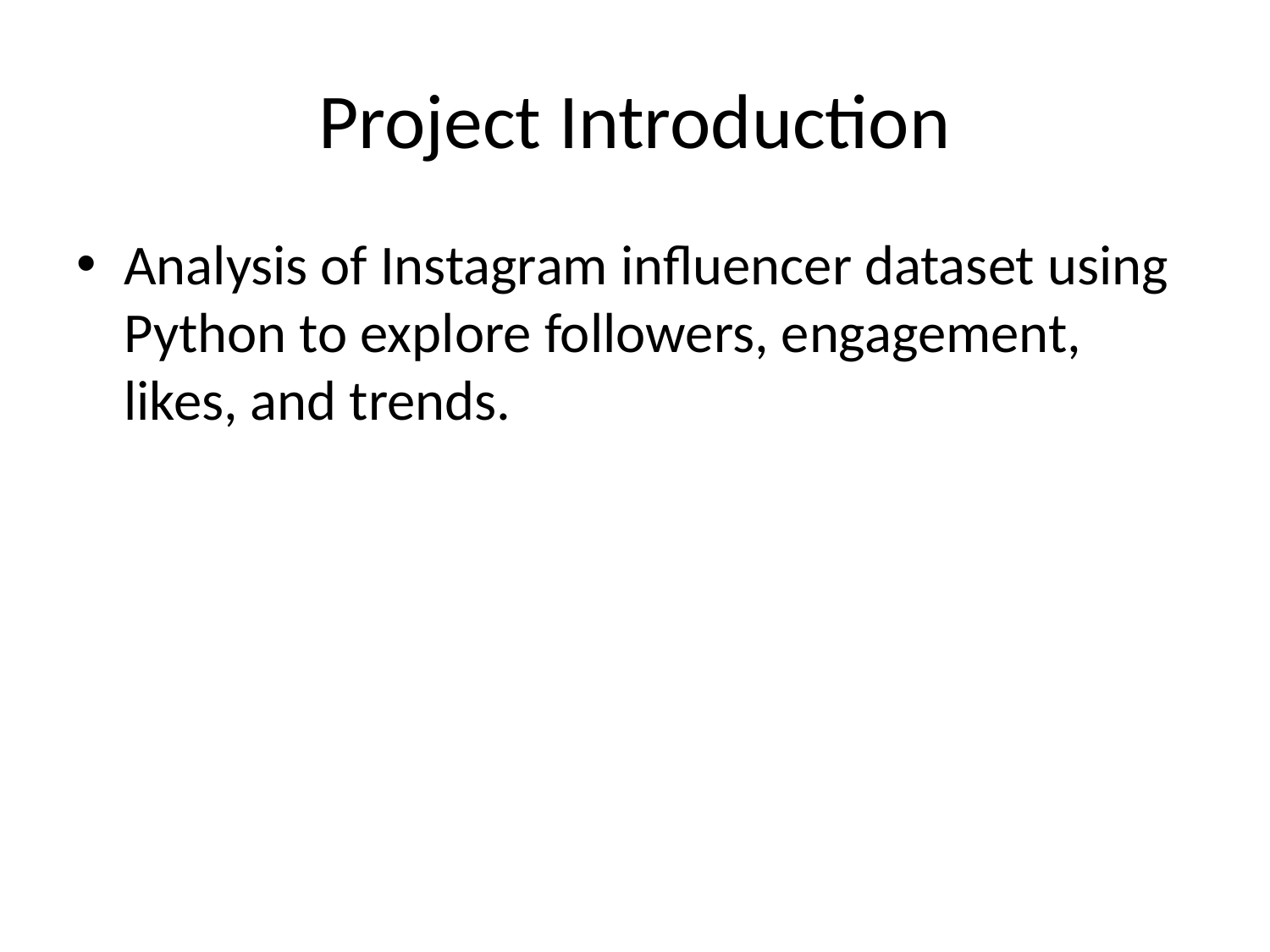

# Project Introduction
Analysis of Instagram influencer dataset using Python to explore followers, engagement, likes, and trends.